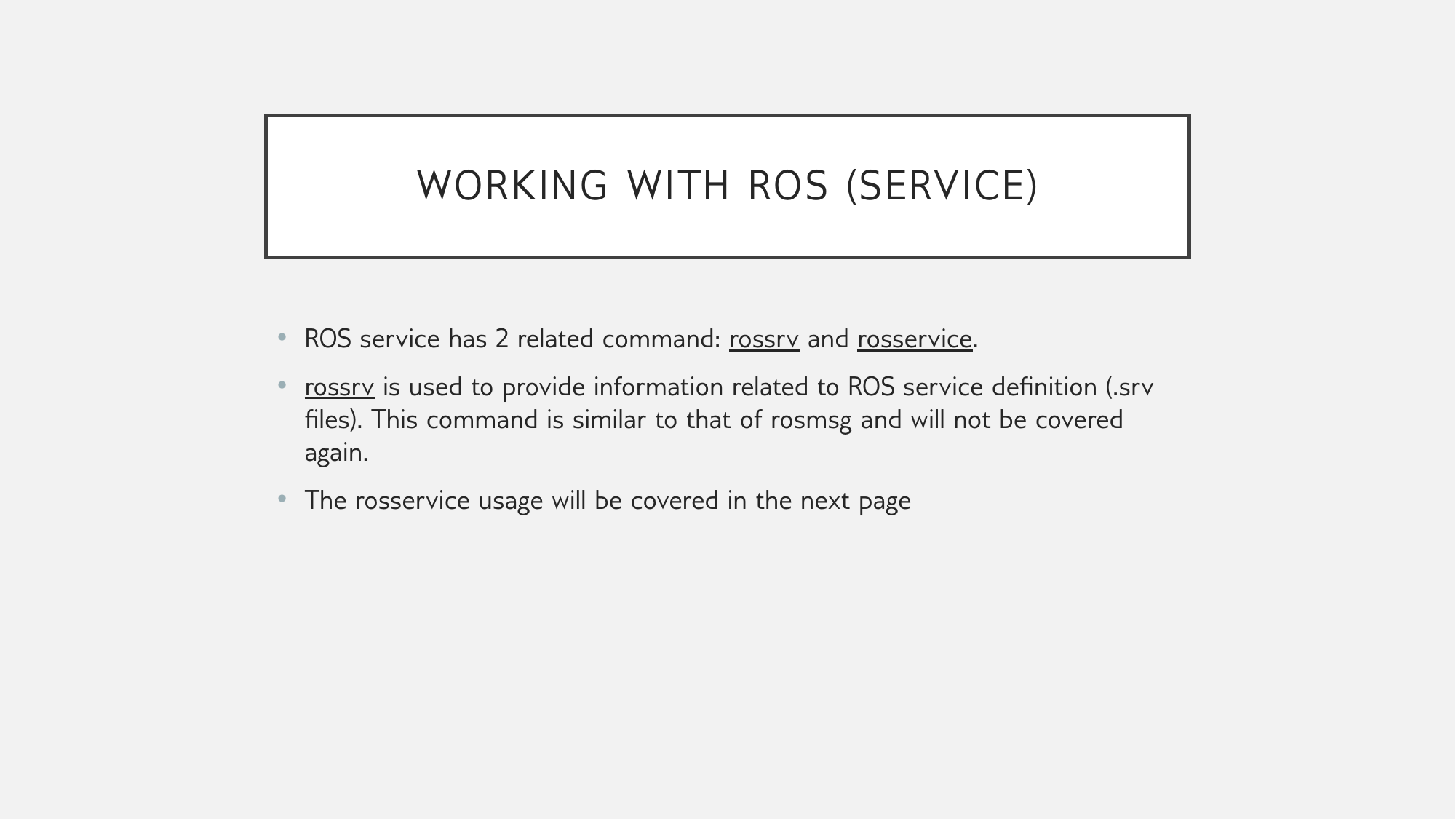

# Working with ros (service)
ROS service has 2 related command: rossrv and rosservice.
rossrv is used to provide information related to ROS service definition (.srv files). This command is similar to that of rosmsg and will not be covered again.
The rosservice usage will be covered in the next page